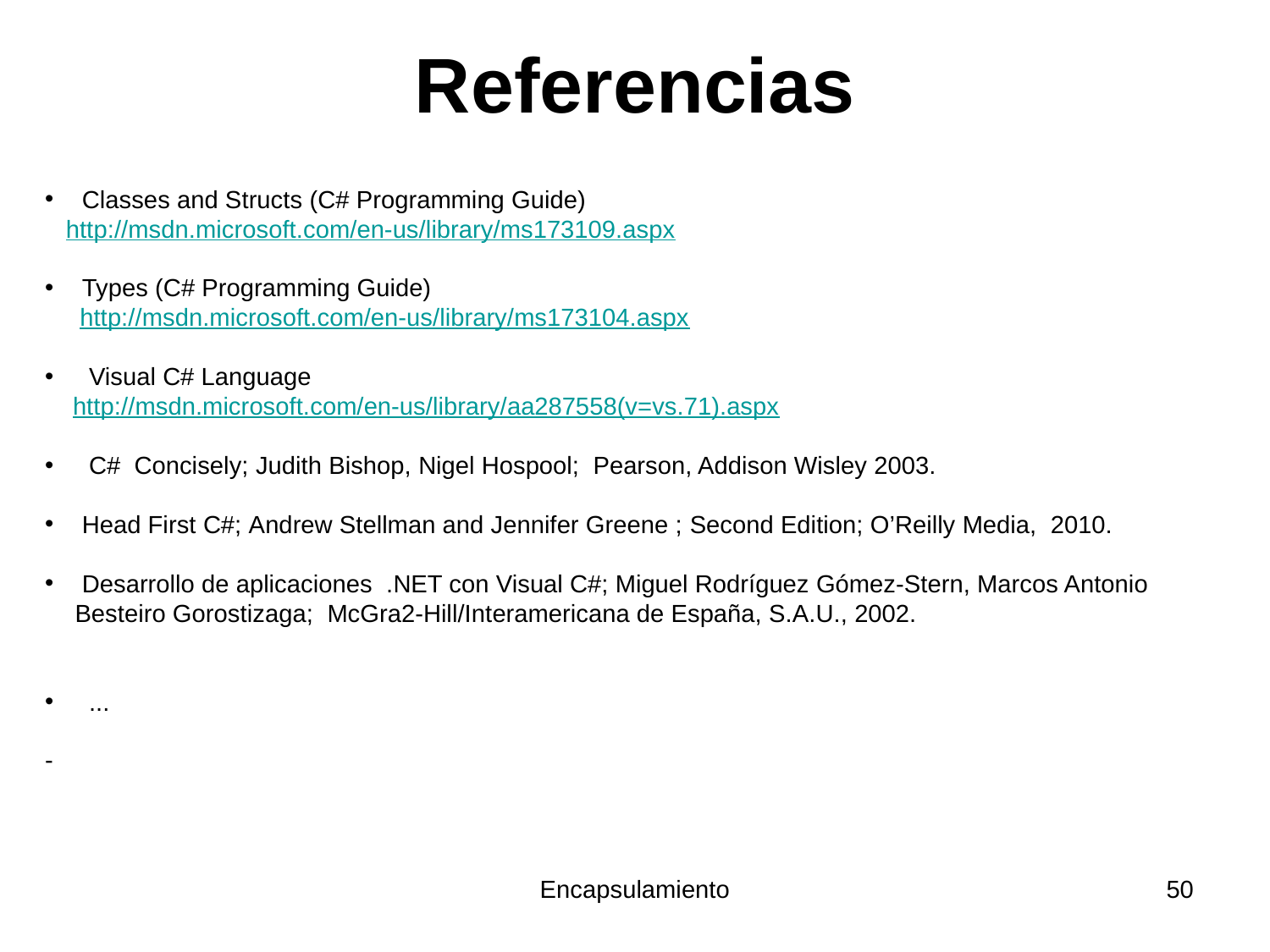

# Referencias

 Classes and Structs (C# Programming Guide)
   http://msdn.microsoft.com/en-us/library/ms173109.aspx

 Types (C# Programming Guide)
     http://msdn.microsoft.com/en-us/library/ms173104.aspx

  Visual C# Language
    http://msdn.microsoft.com/en-us/library/aa287558(v=vs.71).aspx

  C#  Concisely; Judith Bishop, Nigel Hospool;  Pearson, Addison Wisley 2003.

 Head First C#; Andrew Stellman and Jennifer Greene ; Second Edition; O’Reilly Media,  2010.

 Desarrollo de aplicaciones  .NET con Visual C#; Miguel Rodríguez Gómez-Stern, Marcos Antonio Besteiro Gorostizaga;  McGra2-Hill/Interamericana de España, S.A.U., 2002.

  ...

Encapsulamiento
50